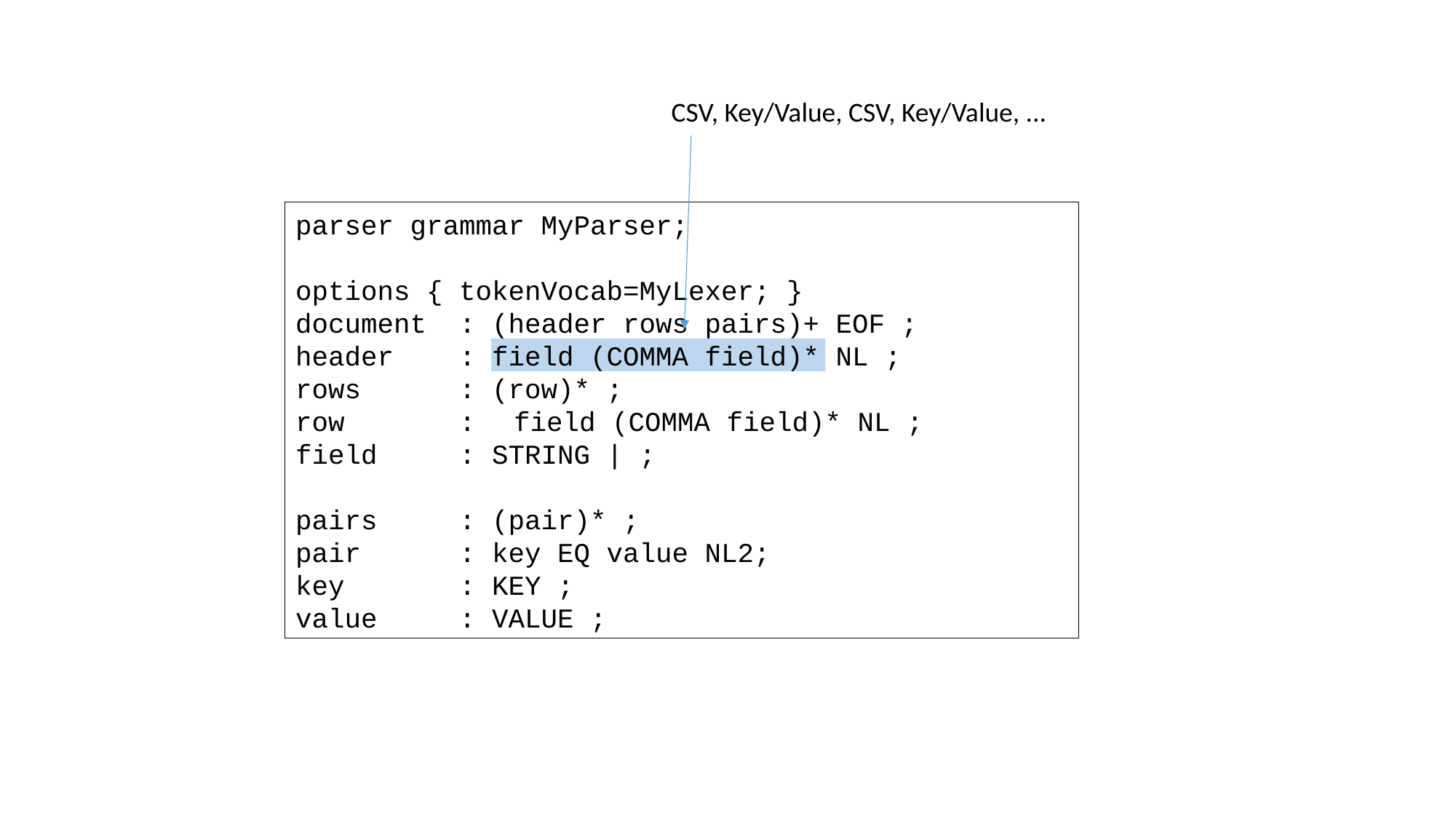

CSV, Key/Value, CSV, Key/Value, ...
parser grammar MyParser;

options { tokenVocab=MyLexer; }
document  : (header rows pairs)+ EOF ;
header    : field (COMMA field)* NL ;
rows      : (row)* ;
row       :	field (COMMA field)* NL ;
field     : STRING | ;

pairs     : (pair)* ;
pair      : key EQ value NL2;
key       : KEY ;
value     : VALUE ;